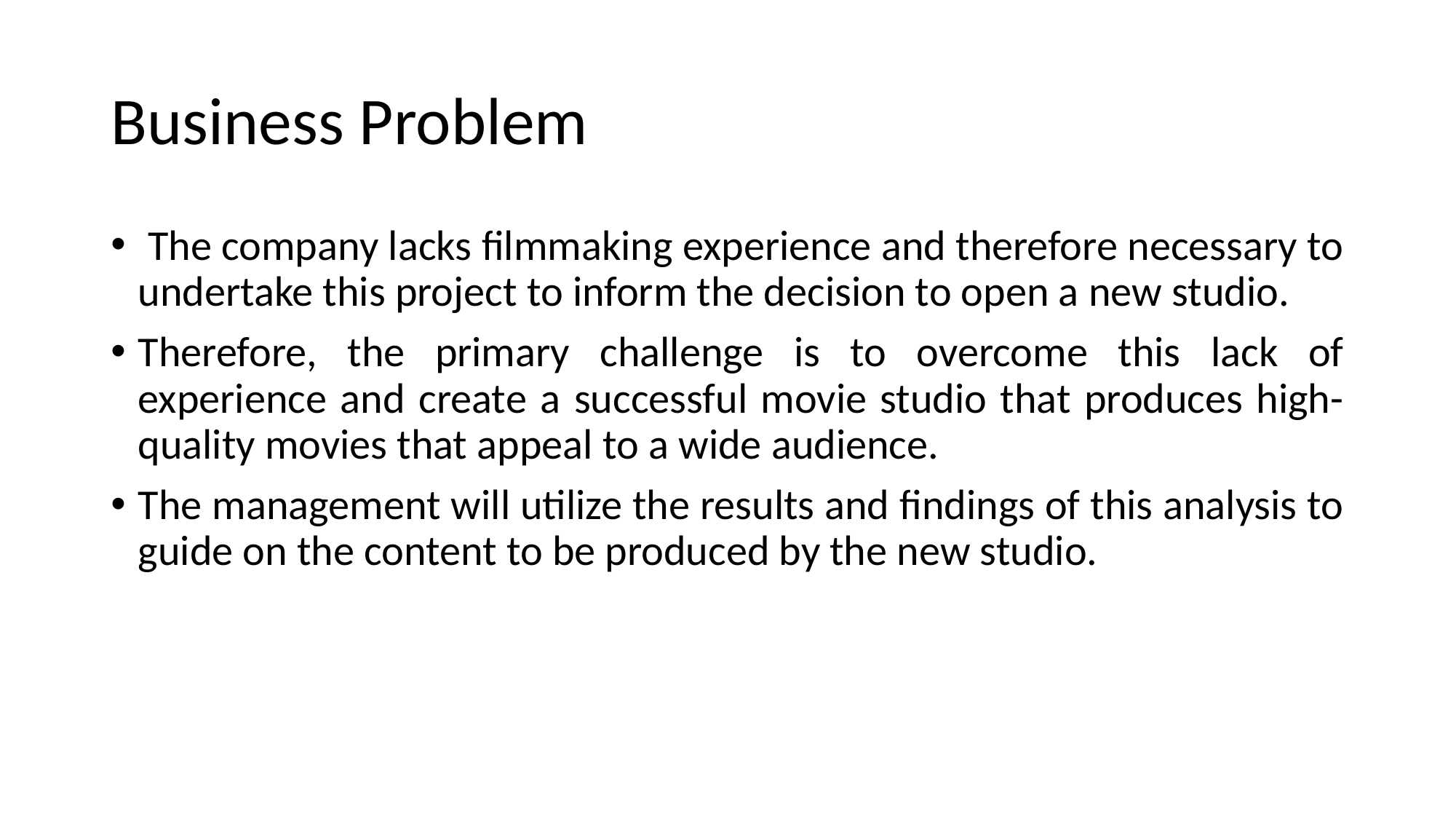

# Business Problem
 The company lacks filmmaking experience and therefore necessary to undertake this project to inform the decision to open a new studio.
Therefore, the primary challenge is to overcome this lack of experience and create a successful movie studio that produces high-quality movies that appeal to a wide audience.
The management will utilize the results and findings of this analysis to guide on the content to be produced by the new studio.